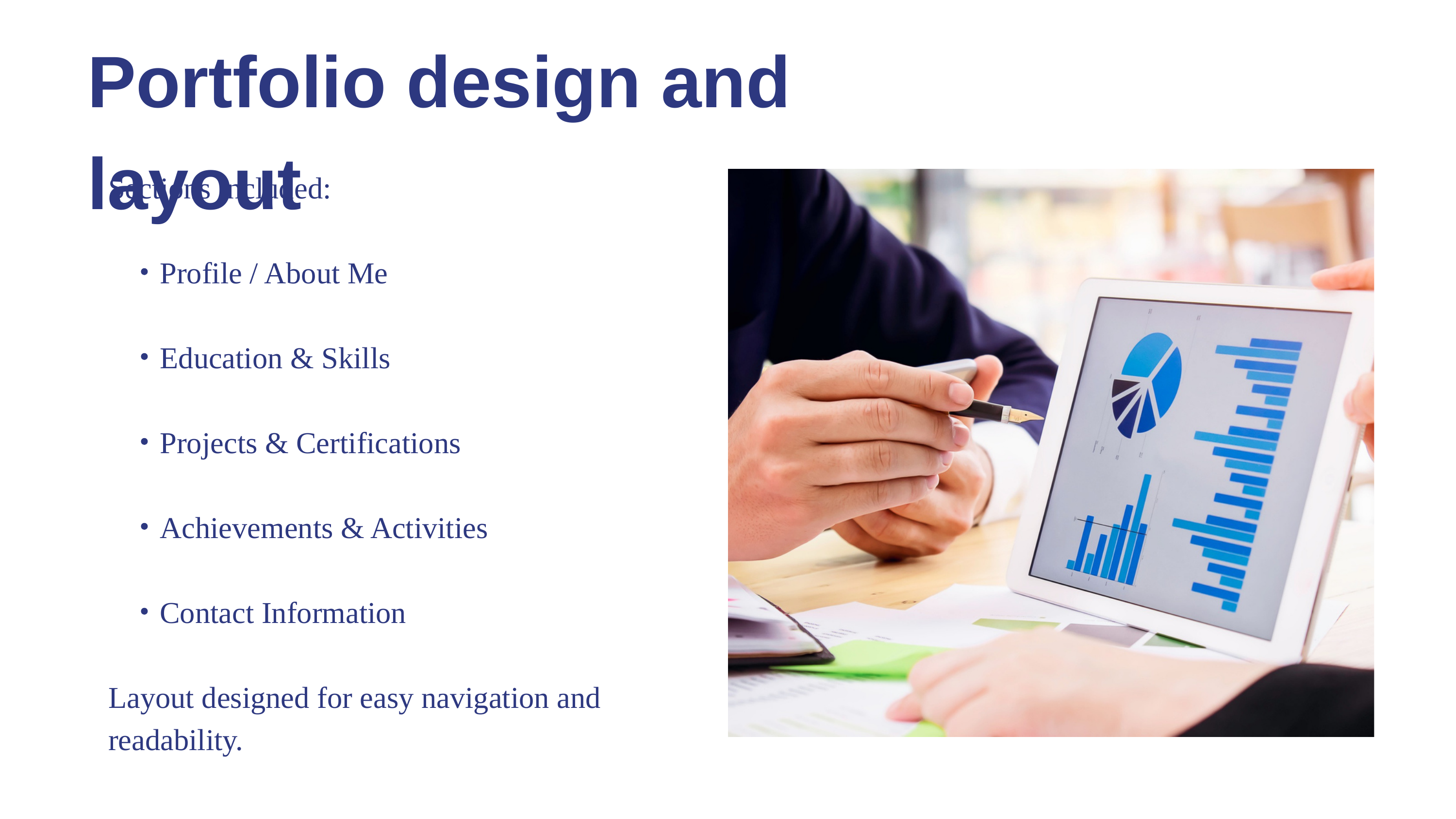

Portfolio design and layout
Sections included:

Profile / About Me

Education & Skills

Projects & Certifications

Achievements & Activities

Contact Information

Layout designed for easy navigation and  readability.